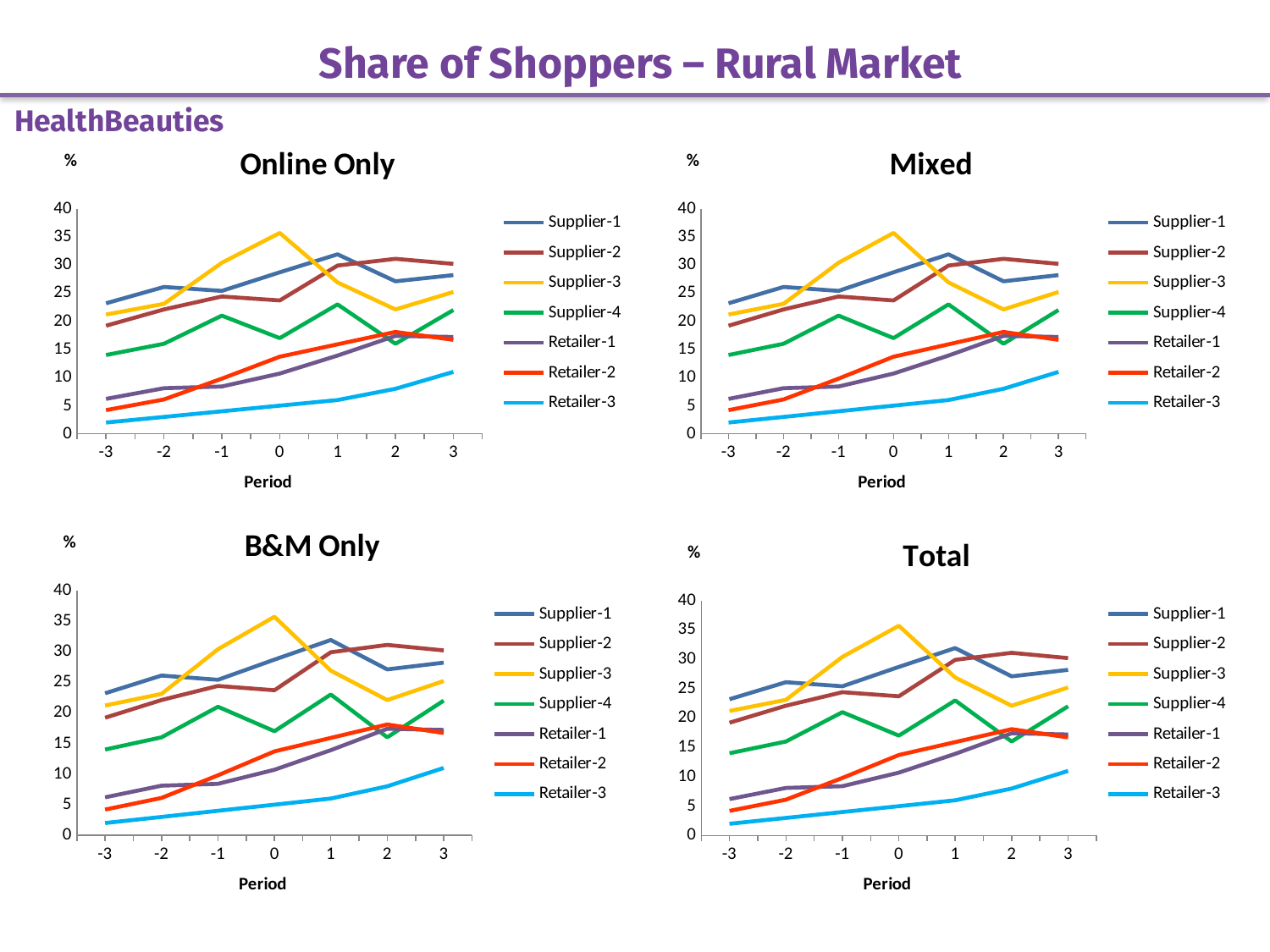

# Share of Shoppers – Rural Market
HealthBeauties

### Chart: Online Only

| Category | Supplier-1 | Supplier-2 | Supplier-3 |  | Retailer-1 | Retailer-2 |  |
|---|---|---|---|---|---|---|---|
| -3 | 23.2 | 19.2 | 21.2 | 14.0 | 6.2 | 4.2 | 2.0 |
| -2 | 26.1 | 22.1 | 23.1 | 16.0 | 8.1 | 6.1 | 3.0 |
| -1 | 25.4 | 24.4 | 30.4 | 21.0 | 8.4 | 9.8 | 4.0 |
| 0 | 28.7 | 23.7 | 35.7 | 17.0 | 10.7 | 13.7 | 5.0 |
| 1 | 31.9 | 29.9 | 26.9 | 23.0 | 13.9 | 15.9 | 6.0 |
| 2 | 27.1 | 31.1 | 22.1 | 16.0 | 17.4 | 18.1 | 8.0 |
| 3 | 28.2 | 30.2 | 25.2 | 22.0 | 17.2 | 16.7 | 11.0 |

### Chart: Mixed

| Category | Supplier-1 | Supplier-2 | Supplier-3 |  | Retailer-1 | Retailer-2 |  |
|---|---|---|---|---|---|---|---|
| -3 | 23.2 | 19.2 | 21.2 | 14.0 | 6.2 | 4.2 | 2.0 |
| -2 | 26.1 | 22.1 | 23.1 | 16.0 | 8.1 | 6.1 | 3.0 |
| -1 | 25.4 | 24.4 | 30.4 | 21.0 | 8.4 | 9.8 | 4.0 |
| 0 | 28.7 | 23.7 | 35.7 | 17.0 | 10.7 | 13.7 | 5.0 |
| 1 | 31.9 | 29.9 | 26.9 | 23.0 | 13.9 | 15.9 | 6.0 |
| 2 | 27.1 | 31.1 | 22.1 | 16.0 | 17.4 | 18.1 | 8.0 |
| 3 | 28.2 | 30.2 | 25.2 | 22.0 | 17.2 | 16.7 | 11.0 |

### Chart: B&M Only

| Category | Supplier-1 | Supplier-2 | Supplier-3 |  | Retailer-1 | Retailer-2 |  |
|---|---|---|---|---|---|---|---|
| -3 | 23.2 | 19.2 | 21.2 | 14.0 | 6.2 | 4.2 | 2.0 |
| -2 | 26.1 | 22.1 | 23.1 | 16.0 | 8.1 | 6.1 | 3.0 |
| -1 | 25.4 | 24.4 | 30.4 | 21.0 | 8.4 | 9.8 | 4.0 |
| 0 | 28.7 | 23.7 | 35.7 | 17.0 | 10.7 | 13.7 | 5.0 |
| 1 | 31.9 | 29.9 | 26.9 | 23.0 | 13.9 | 15.9 | 6.0 |
| 2 | 27.1 | 31.1 | 22.1 | 16.0 | 17.4 | 18.1 | 8.0 |
| 3 | 28.2 | 30.2 | 25.2 | 22.0 | 17.2 | 16.7 | 11.0 |

### Chart: Total

| Category | Supplier-1 | Supplier-2 | Supplier-3 |  | Retailer-1 | Retailer-2 |  |
|---|---|---|---|---|---|---|---|
| -3 | 23.2 | 19.2 | 21.2 | 14.0 | 6.2 | 4.2 | 2.0 |
| -2 | 26.1 | 22.1 | 23.1 | 16.0 | 8.1 | 6.1 | 3.0 |
| -1 | 25.4 | 24.4 | 30.4 | 21.0 | 8.4 | 9.8 | 4.0 |
| 0 | 28.7 | 23.7 | 35.7 | 17.0 | 10.7 | 13.7 | 5.0 |
| 1 | 31.9 | 29.9 | 26.9 | 23.0 | 13.9 | 15.9 | 6.0 |
| 2 | 27.1 | 31.1 | 22.1 | 16.0 | 17.4 | 18.1 | 8.0 |
| 3 | 28.2 | 30.2 | 25.2 | 22.0 | 17.2 | 16.7 | 11.0 |